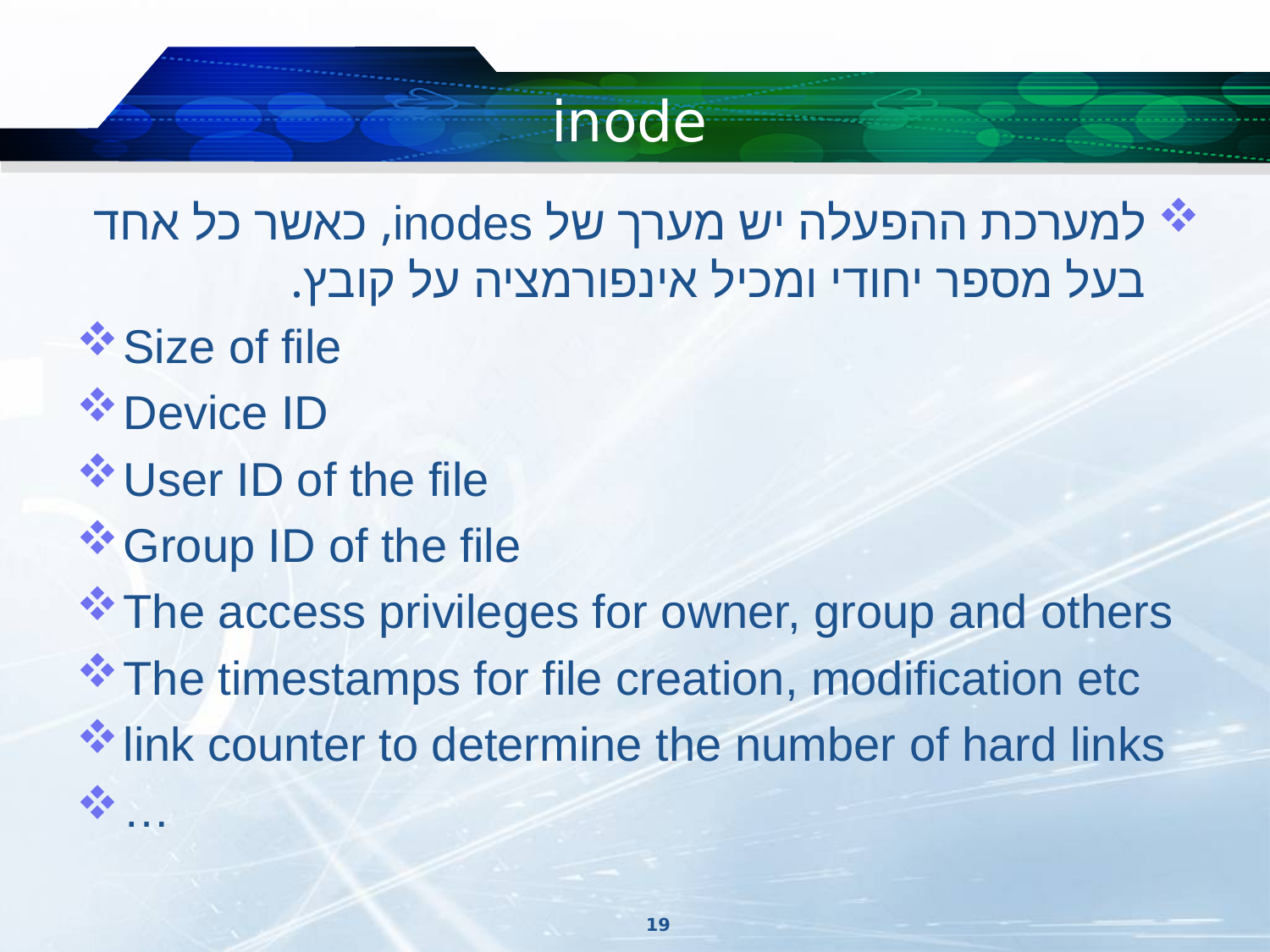

# inode
למערכת ההפעלה יש מערך של inodes, כאשר כל אחד בעל מספר יחודי ומכיל אינפורמציה על קובץ.
Size of file
Device ID
User ID of the file
Group ID of the file
The access privileges for owner, group and others
The timestamps for file creation, modification etc
link counter to determine the number of hard links
…

19